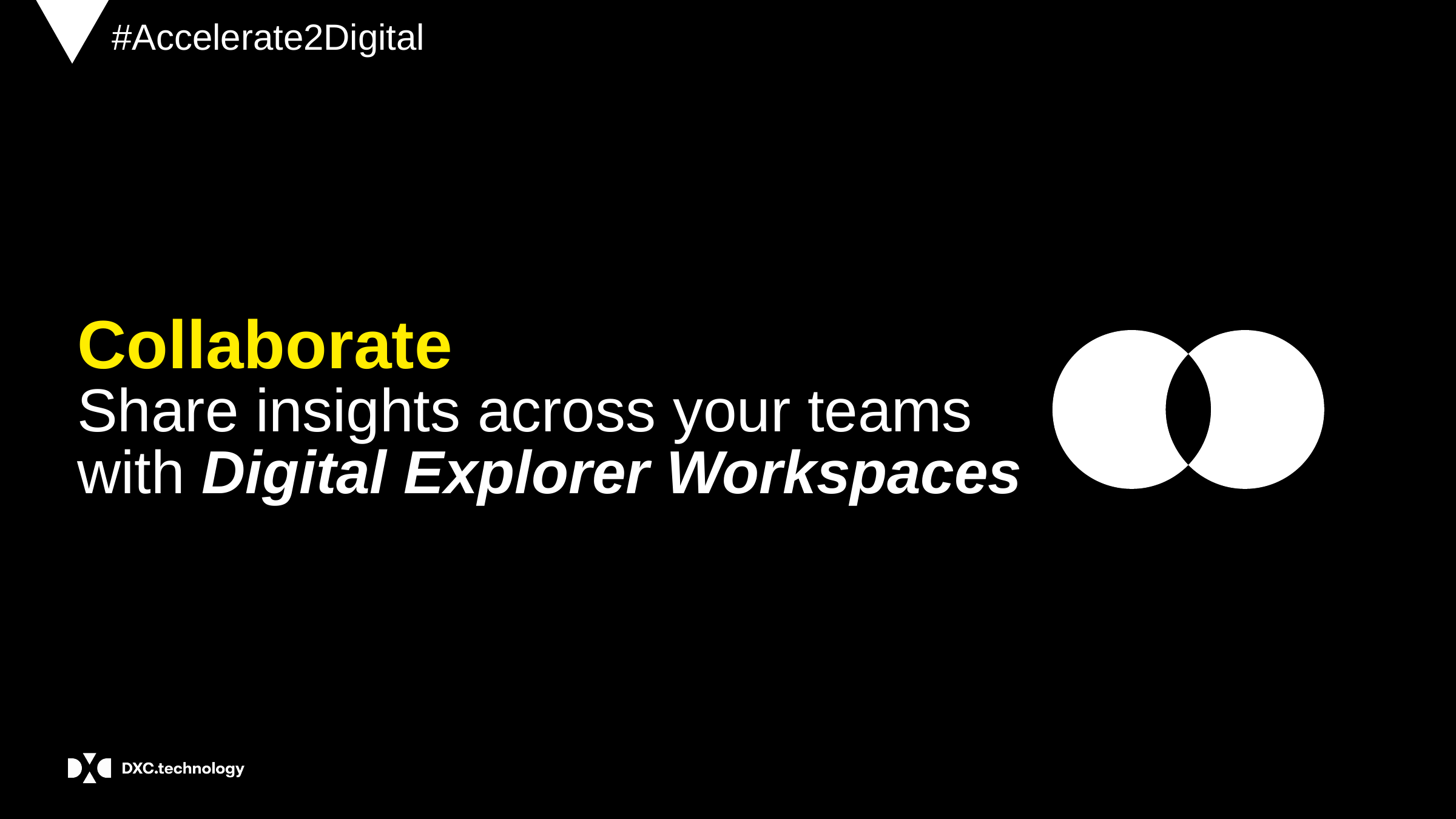

Collaborate
Share insights across your teams with Digital Explorer Workspaces